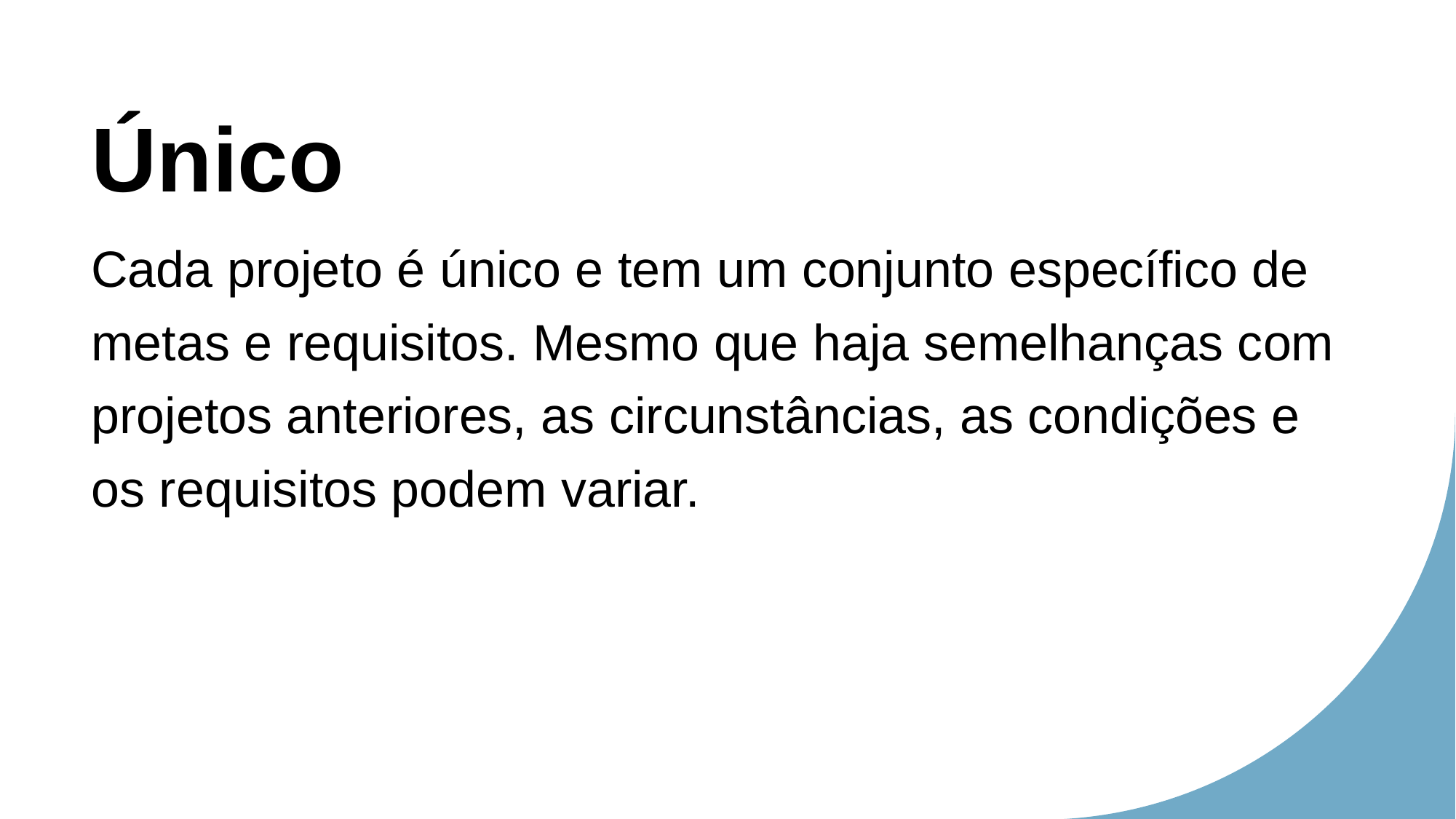

Único
Cada projeto é único e tem um conjunto específico de metas e requisitos. Mesmo que haja semelhanças com projetos anteriores, as circunstâncias, as condições e os requisitos podem variar.